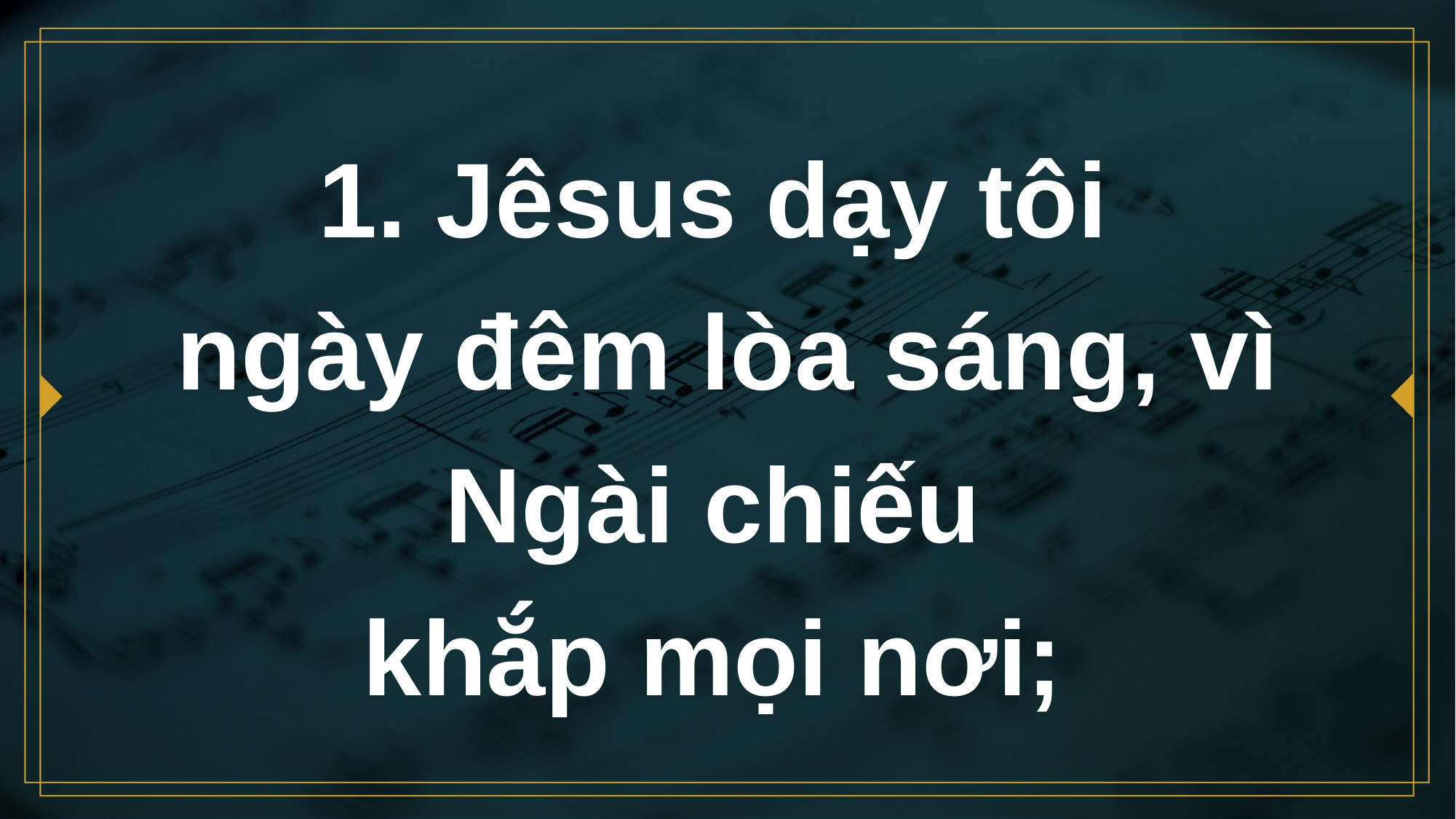

# 1. Jêsus dạy tôi ngày đêm lòa sáng, vì Ngài chiếu khắp mọi nơi;